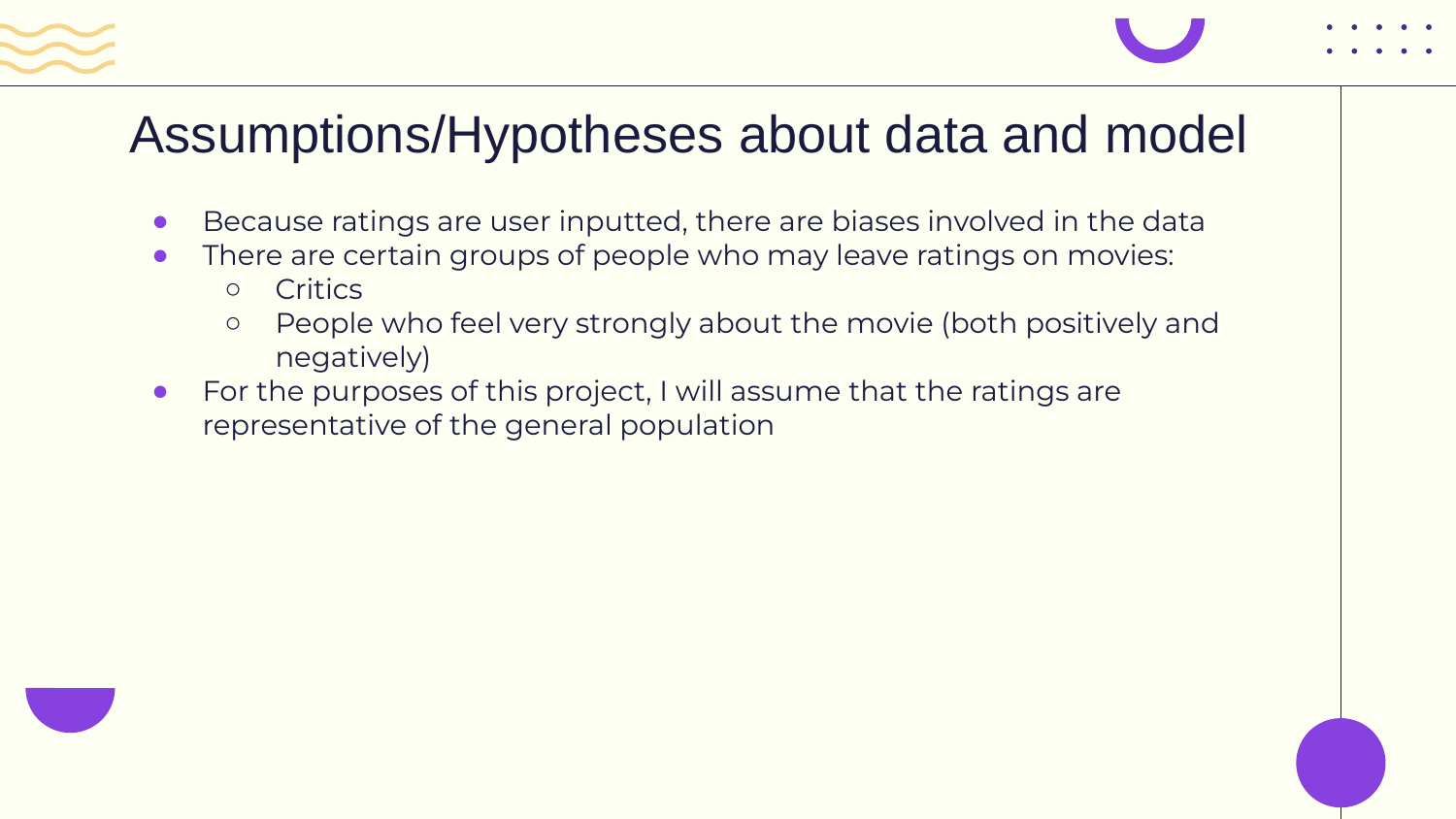

# Assumptions/Hypotheses about data and model
Because ratings are user inputted, there are biases involved in the data
There are certain groups of people who may leave ratings on movies:
Critics
People who feel very strongly about the movie (both positively and negatively)
For the purposes of this project, I will assume that the ratings are representative of the general population